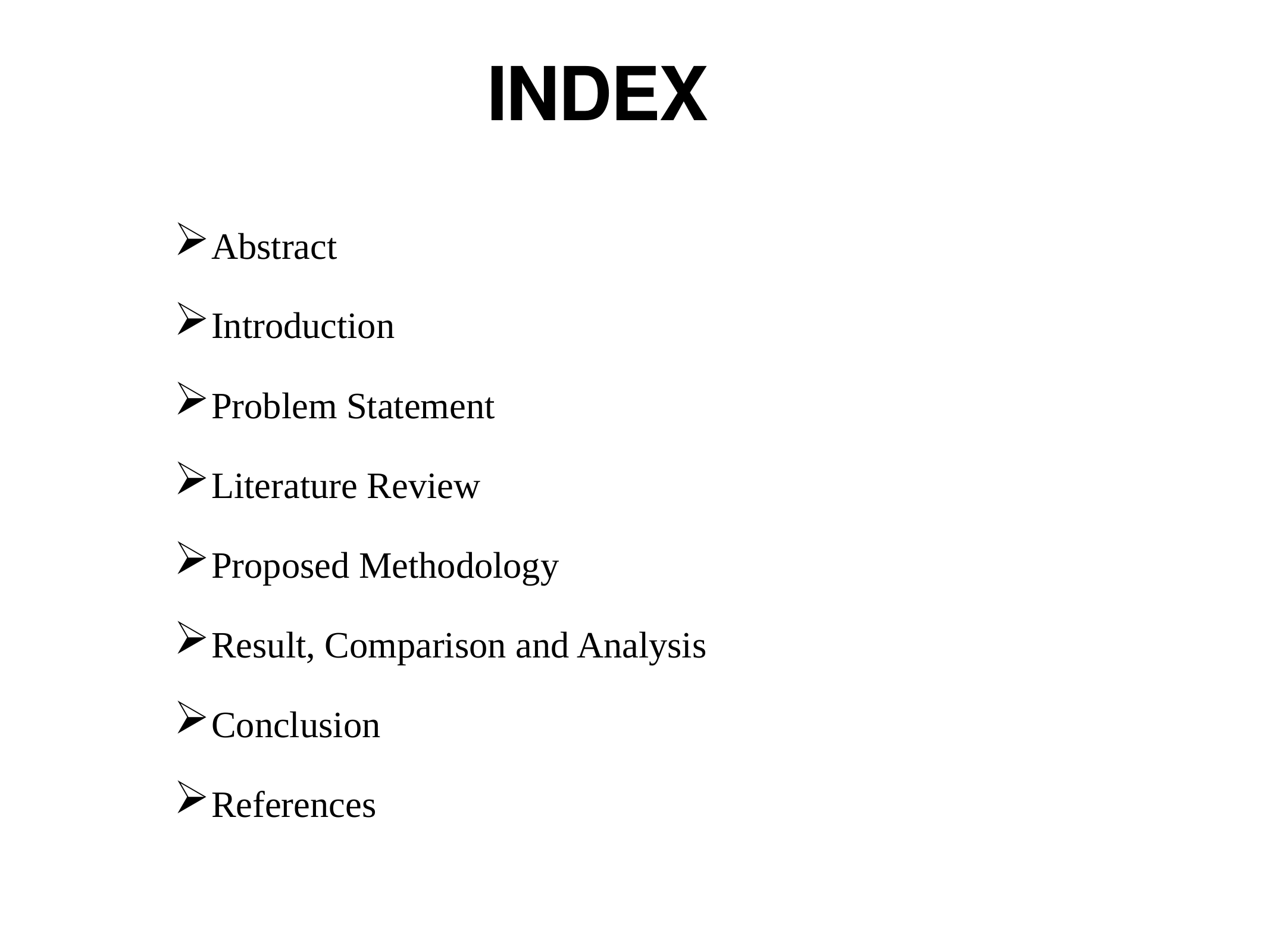

# INDEX

Abstract
Introduction
Problem Statement
Literature Review
Proposed Methodology
Result, Comparison and Analysis
Conclusion
References

2